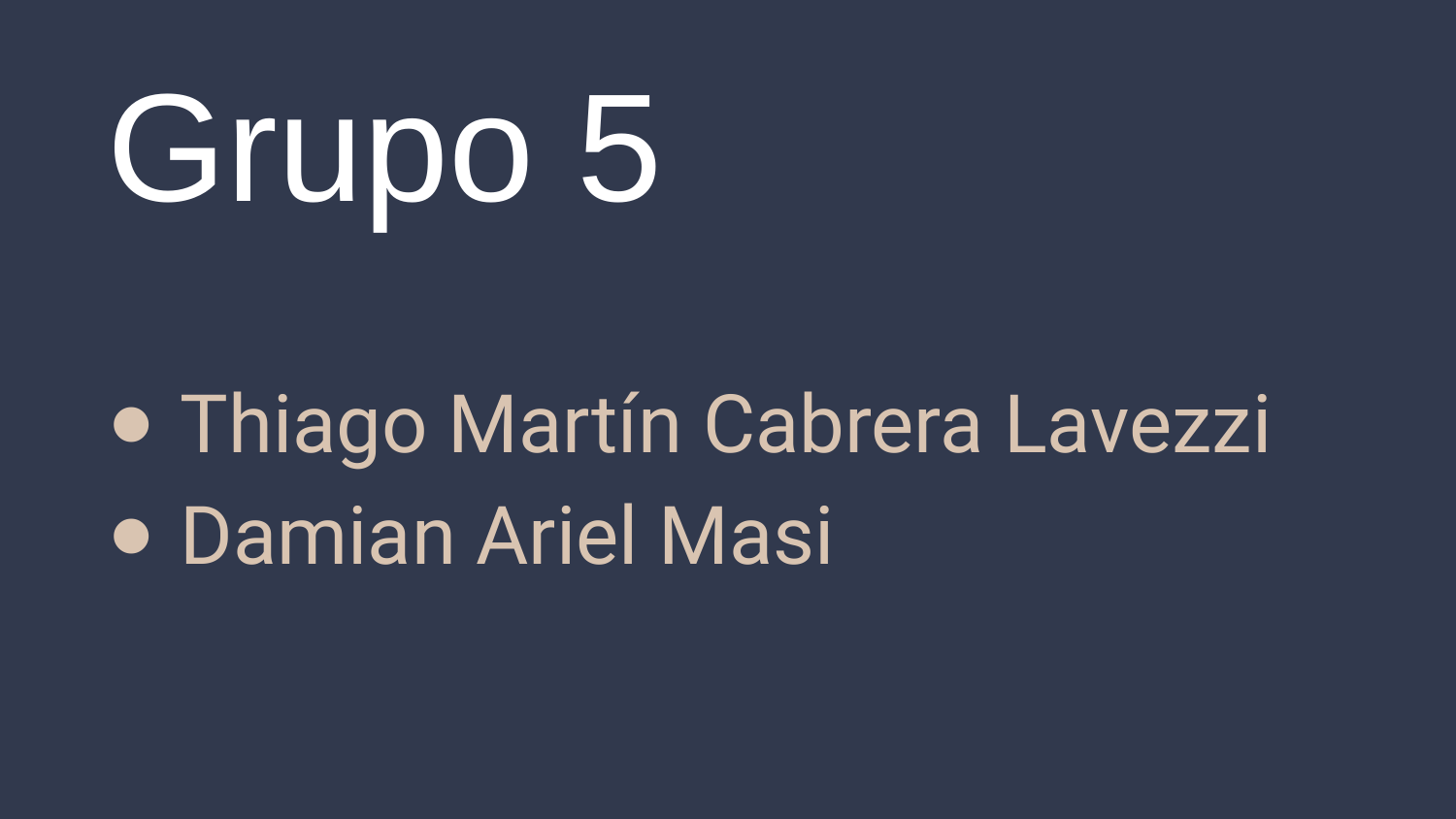

# Grupo 5
Thiago Martín Cabrera Lavezzi
Damian Ariel Masi